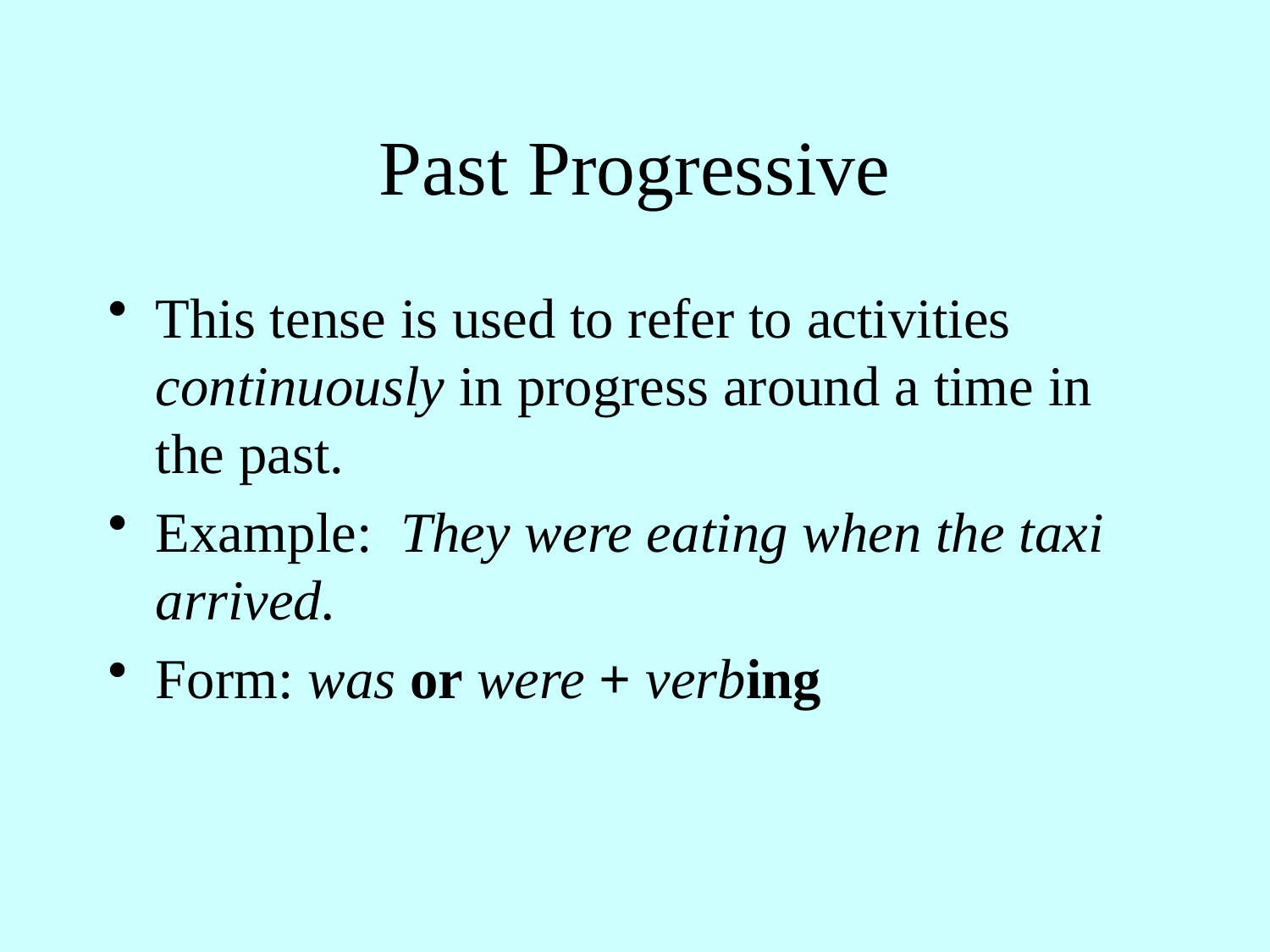

# Past Progressive
This tense is used to refer to activities continuously in progress around a time in the past.
Example:  They were eating when the taxi arrived.
Form: was or were + verbing